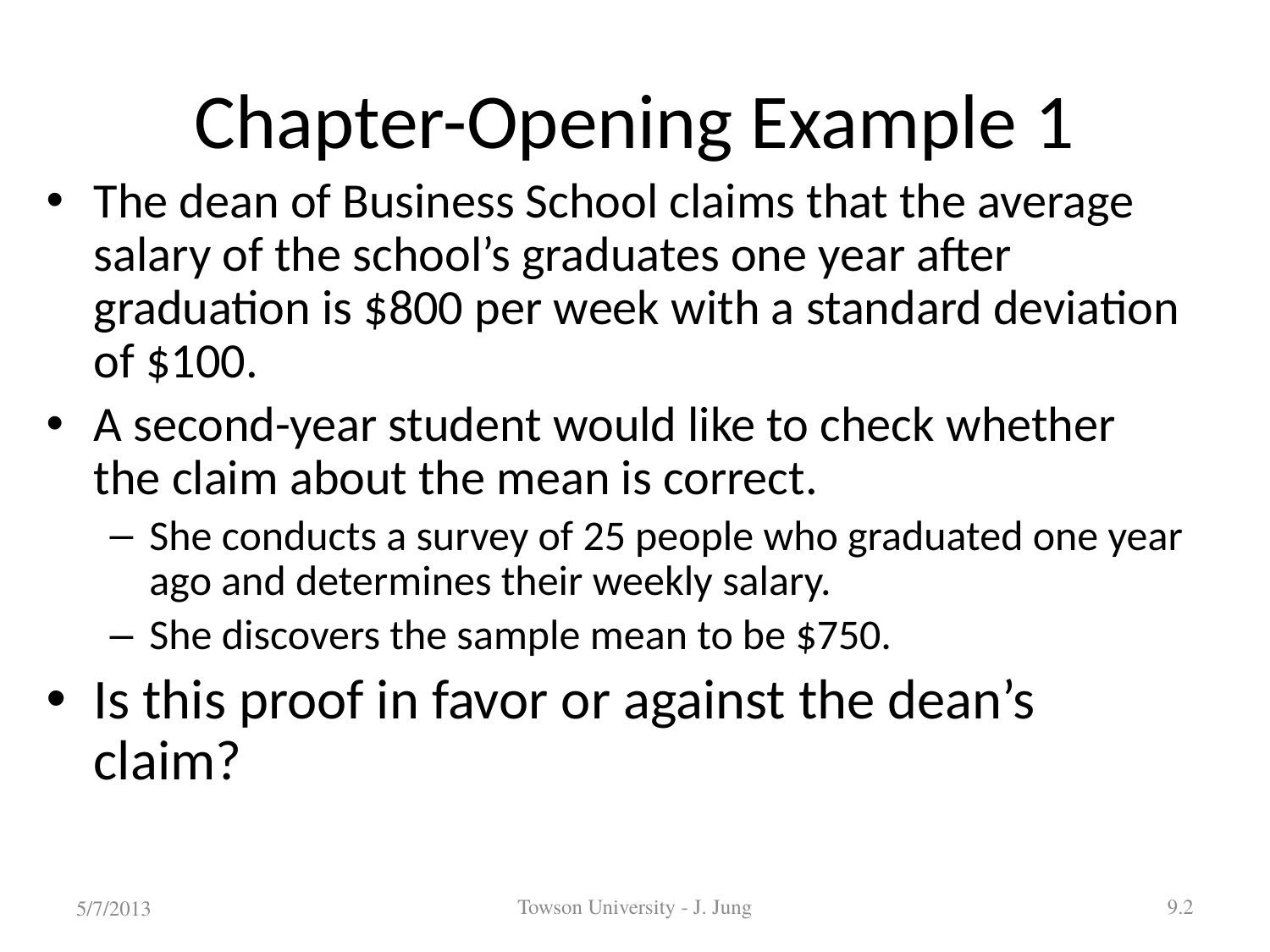

# Chapter-Opening Example 1
The dean of Business School claims that the average salary of the school’s graduates one year after graduation is $800 per week with a standard deviation of $100.
A second-year student would like to check whether the claim about the mean is correct.
She conducts a survey of 25 people who graduated one year ago and determines their weekly salary.
She discovers the sample mean to be $750.
Is this proof in favor or against the dean’s claim?
5/7/2013
Towson University - J. Jung
9.2